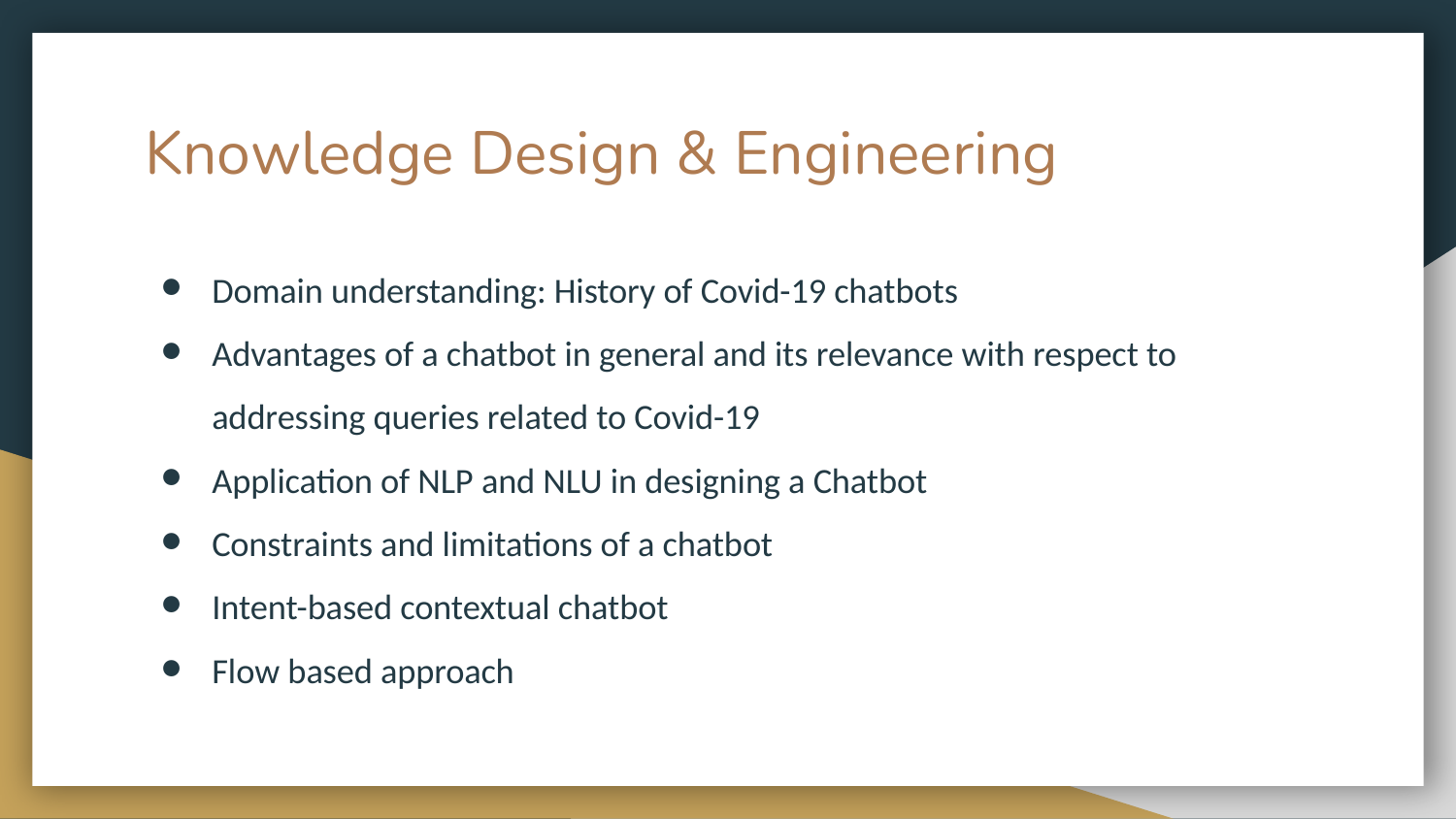

# Knowledge Design & Engineering
Domain understanding: History of Covid-19 chatbots
Advantages of a chatbot in general and its relevance with respect to addressing queries related to Covid-19
Application of NLP and NLU in designing a Chatbot
Constraints and limitations of a chatbot
Intent-based contextual chatbot
Flow based approach